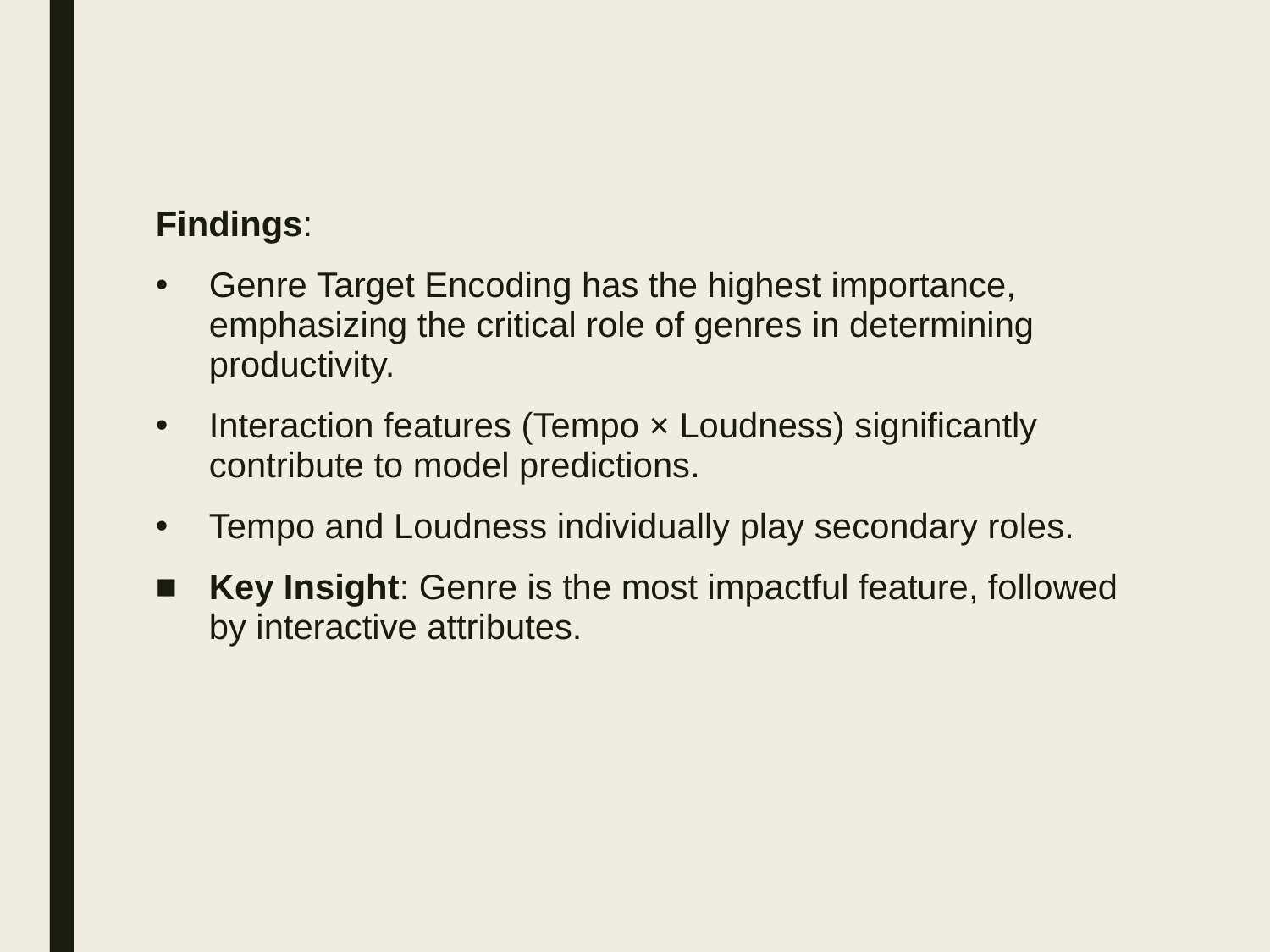

Findings:
Genre Target Encoding has the highest importance, emphasizing the critical role of genres in determining productivity.
Interaction features (Tempo × Loudness) significantly contribute to model predictions.
Tempo and Loudness individually play secondary roles.
Key Insight: Genre is the most impactful feature, followed by interactive attributes.